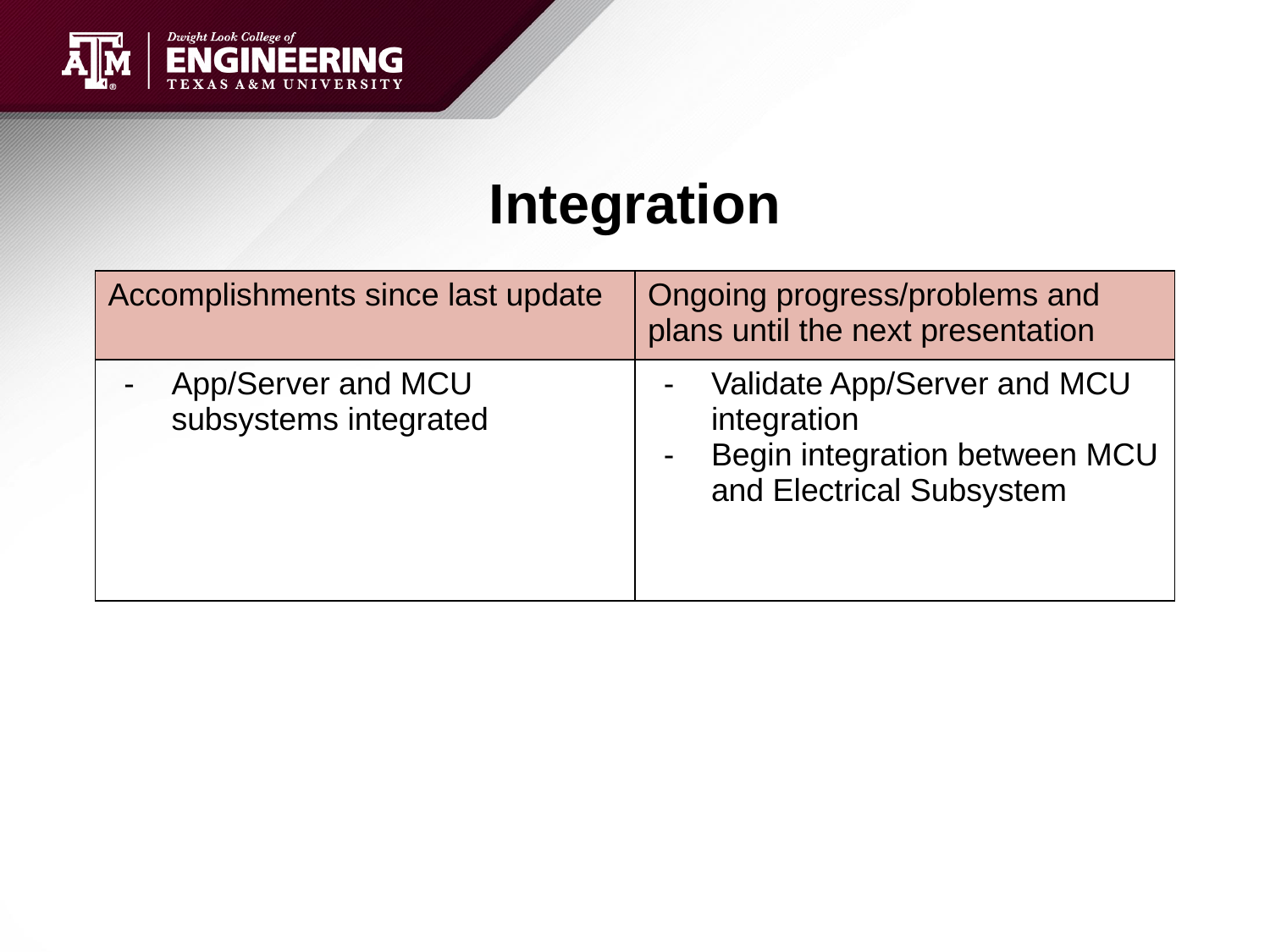

# Integration
| Accomplishments since last update | Ongoing progress/problems and plans until the next presentation |
| --- | --- |
| App/Server and MCU subsystems integrated | Validate App/Server and MCU integration Begin integration between MCU and Electrical Subsystem |